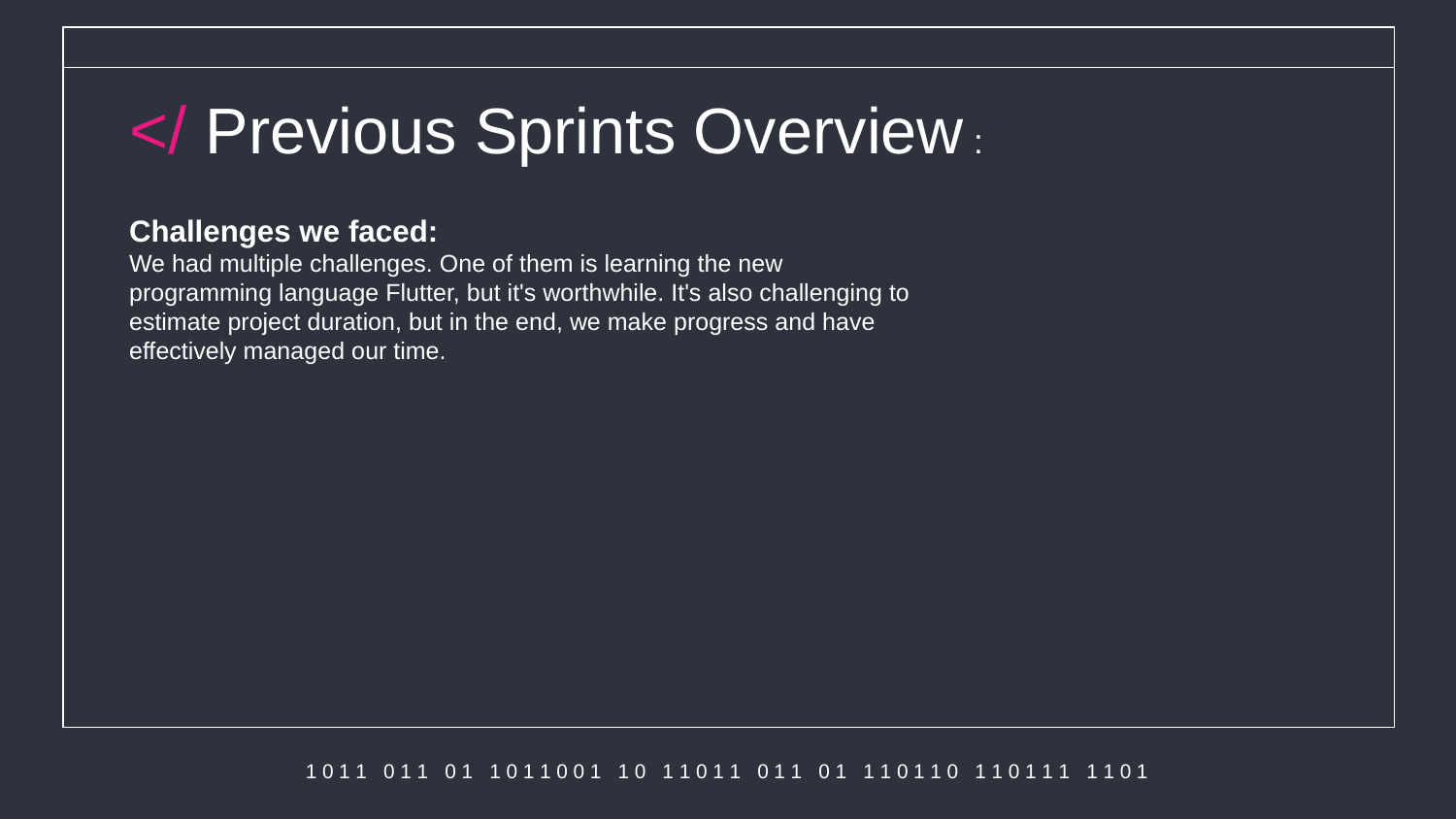

# </ Previous Sprints Overview :

Challenges we faced:
We had multiple challenges. One of them is learning the new programming language Flutter, but it's worthwhile. It's also challenging to estimate project duration, but in the end, we make progress and have effectively managed our time.